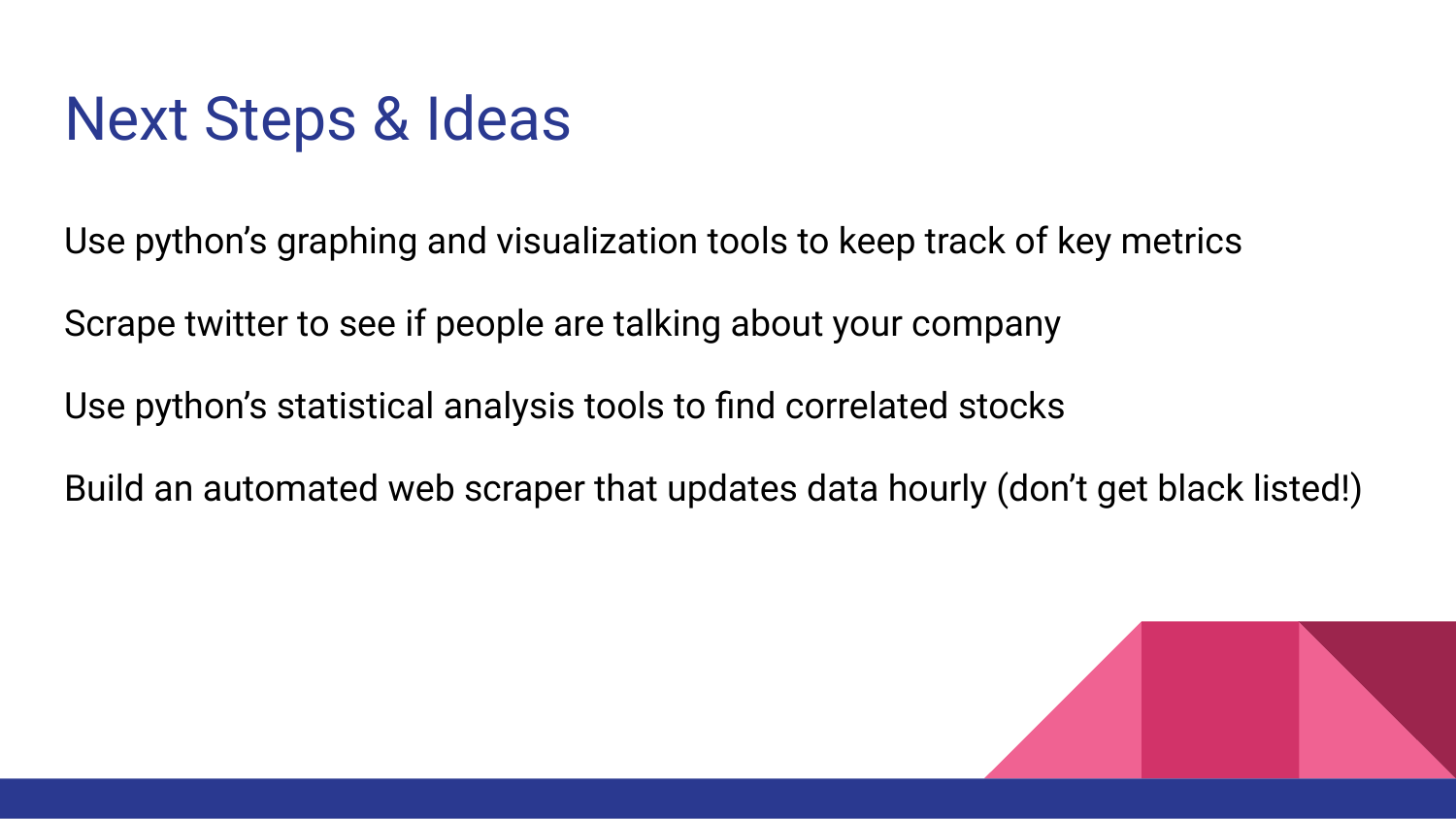

# Next Steps & Ideas
Use python’s graphing and visualization tools to keep track of key metrics
Scrape twitter to see if people are talking about your company
Use python’s statistical analysis tools to find correlated stocks
Build an automated web scraper that updates data hourly (don’t get black listed!)